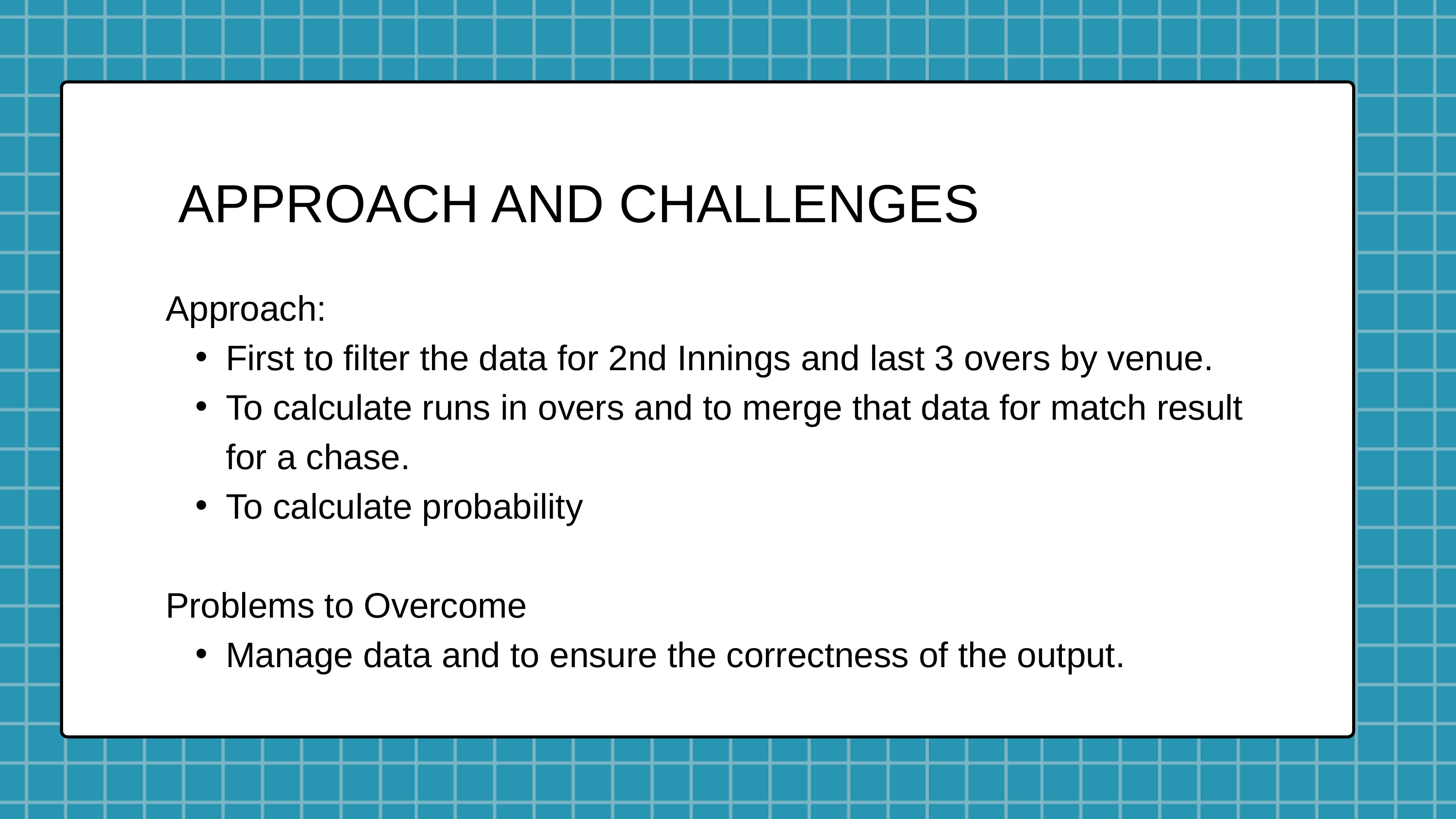

APPROACH AND CHALLENGES
Approach:
First to filter the data for 2nd Innings and last 3 overs by venue.
To calculate runs in overs and to merge that data for match result for a chase.
To calculate probability

Problems to Overcome
Manage data and to ensure the correctness of the output.